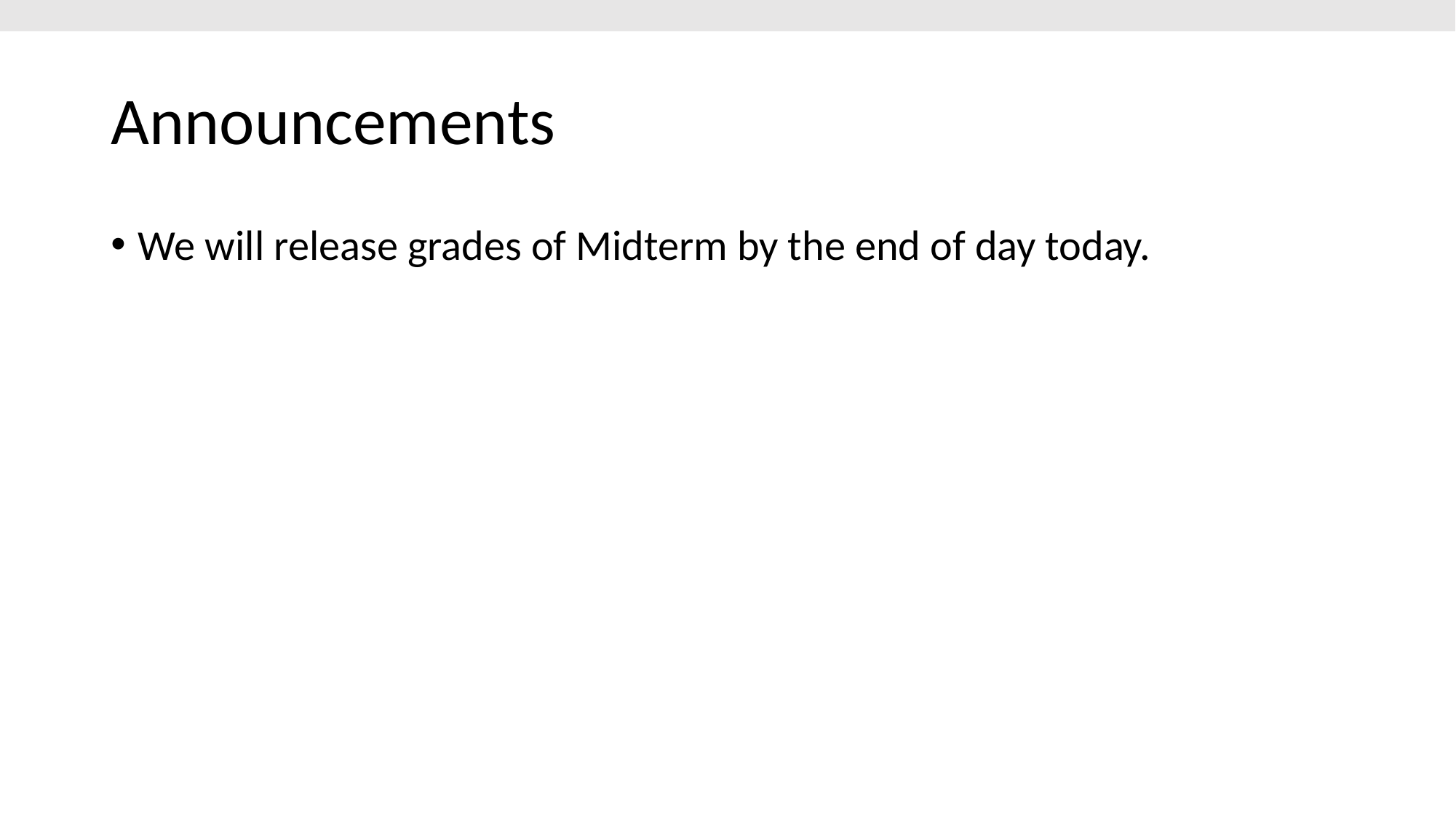

# Announcements
We will release grades of Midterm by the end of day today.